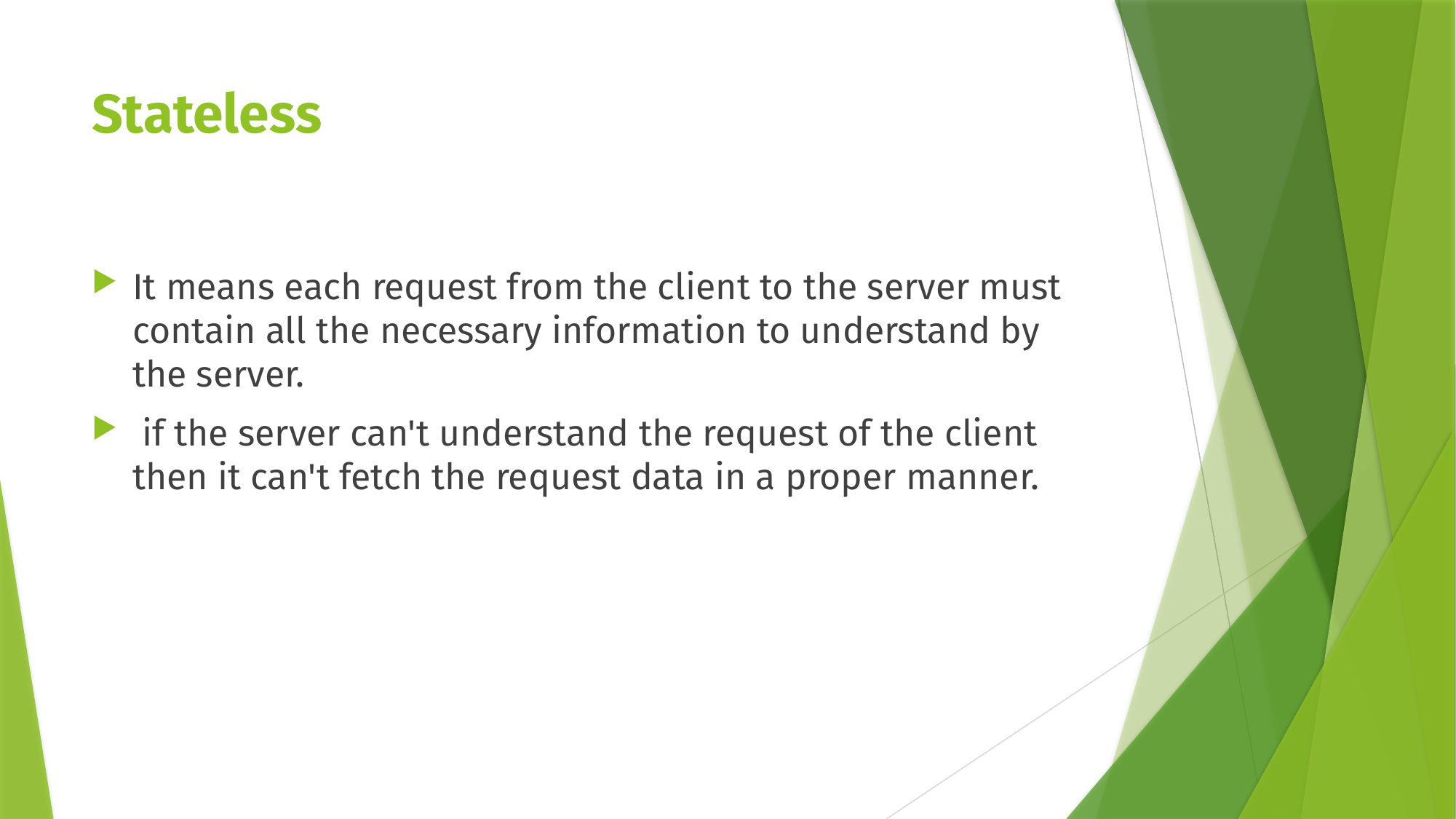

# Stateless
It means each request from the client to the server must contain all the necessary information to understand by the server.
 if the server can't understand the request of the client then it can't fetch the request data in a proper manner.